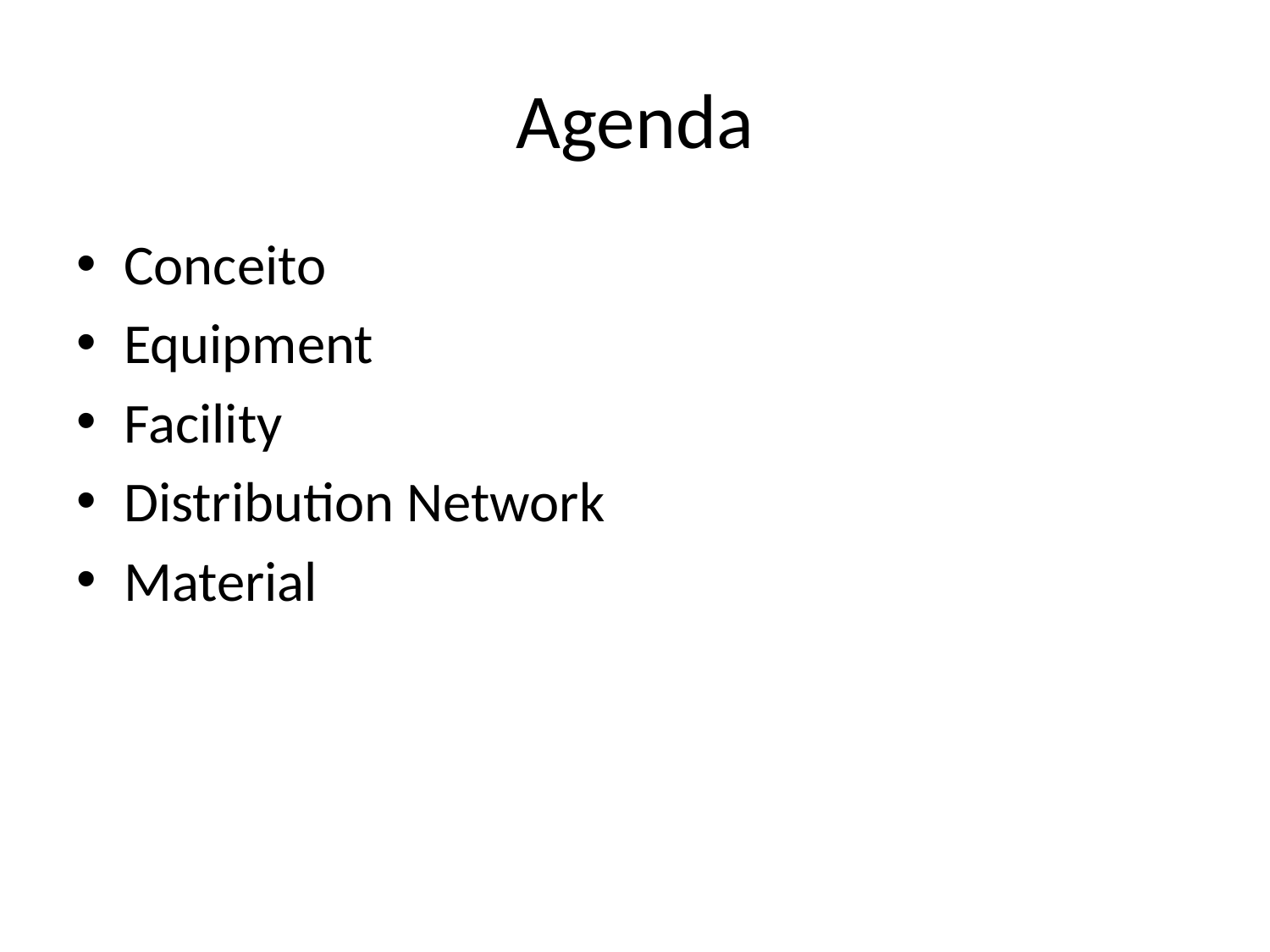

# Agenda
Conceito
Equipment
Facility
Distribution Network
Material